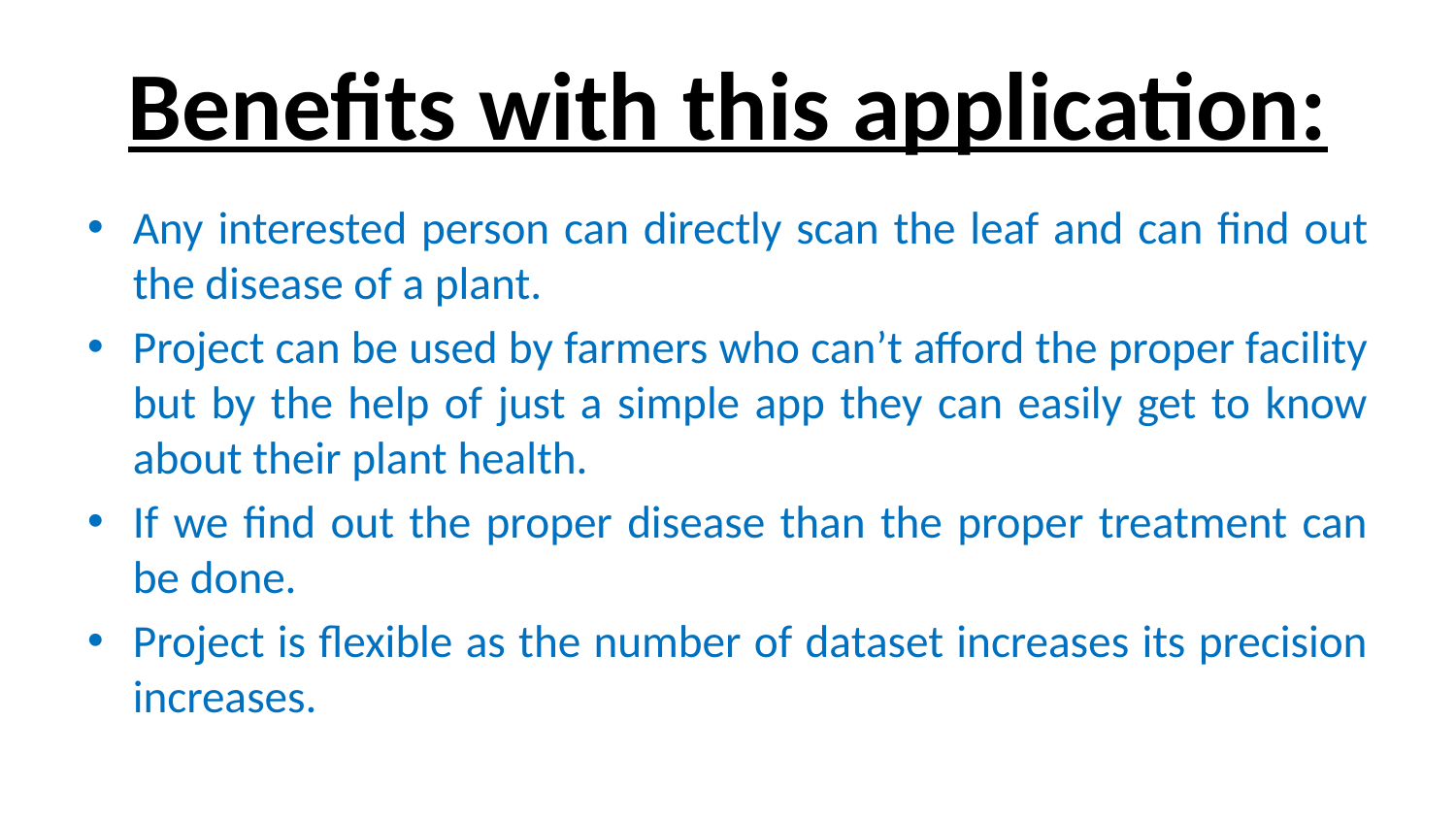

# Benefits with this application:
Any interested person can directly scan the leaf and can find out the disease of a plant.
Project can be used by farmers who can’t afford the proper facility but by the help of just a simple app they can easily get to know about their plant health.
If we find out the proper disease than the proper treatment can be done.
Project is flexible as the number of dataset increases its precision increases.